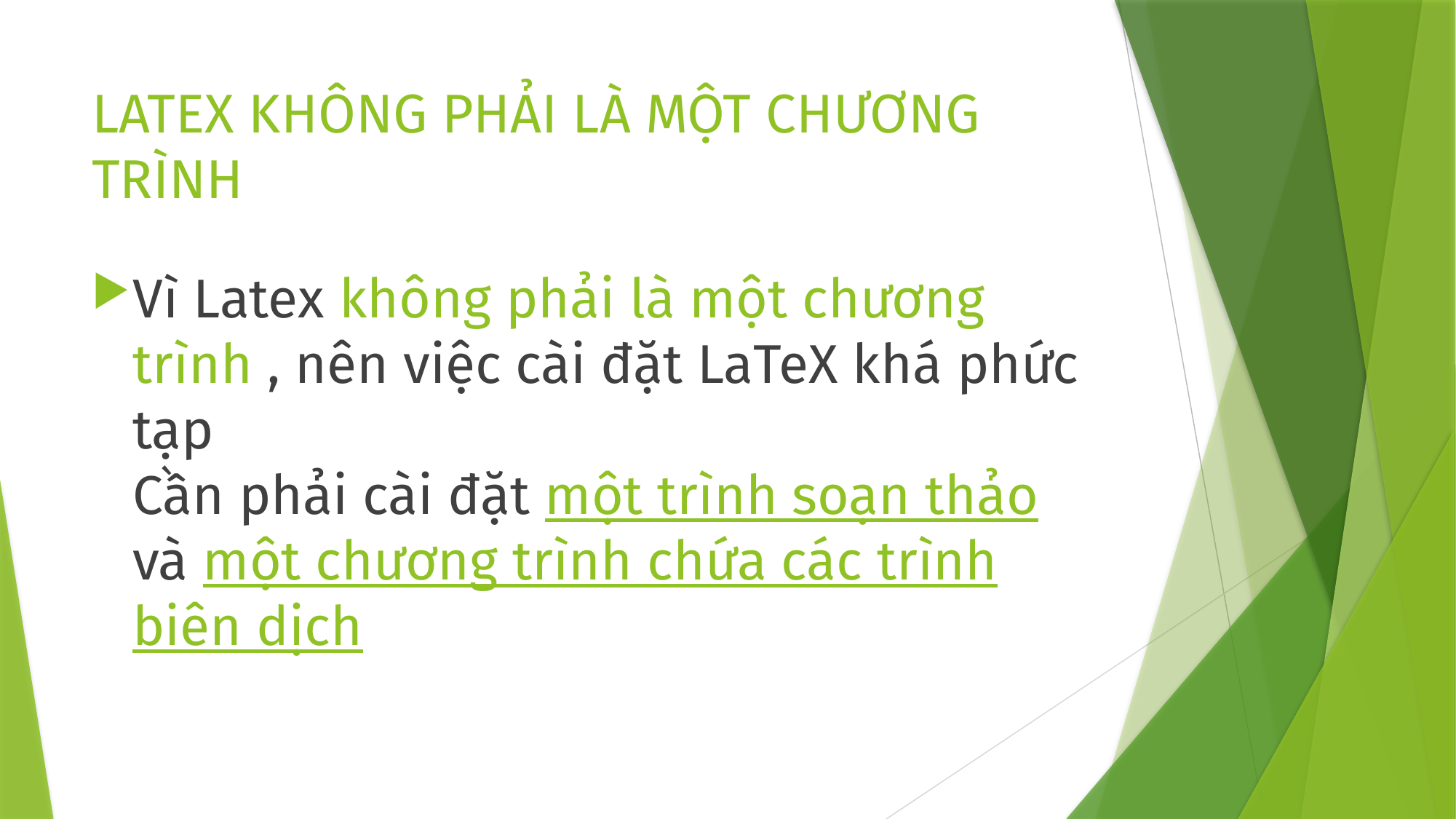

# LATEX KHÔNG PHẢI LÀ MỘT CHƯƠNG TRÌNH
Vì Latex không phải là một chương trình , nên việc cài đặt LaTeX khá phức tạp
Cần phải cài đặt một trình soạn thảo và một chương trình chứa các trình biên dịch